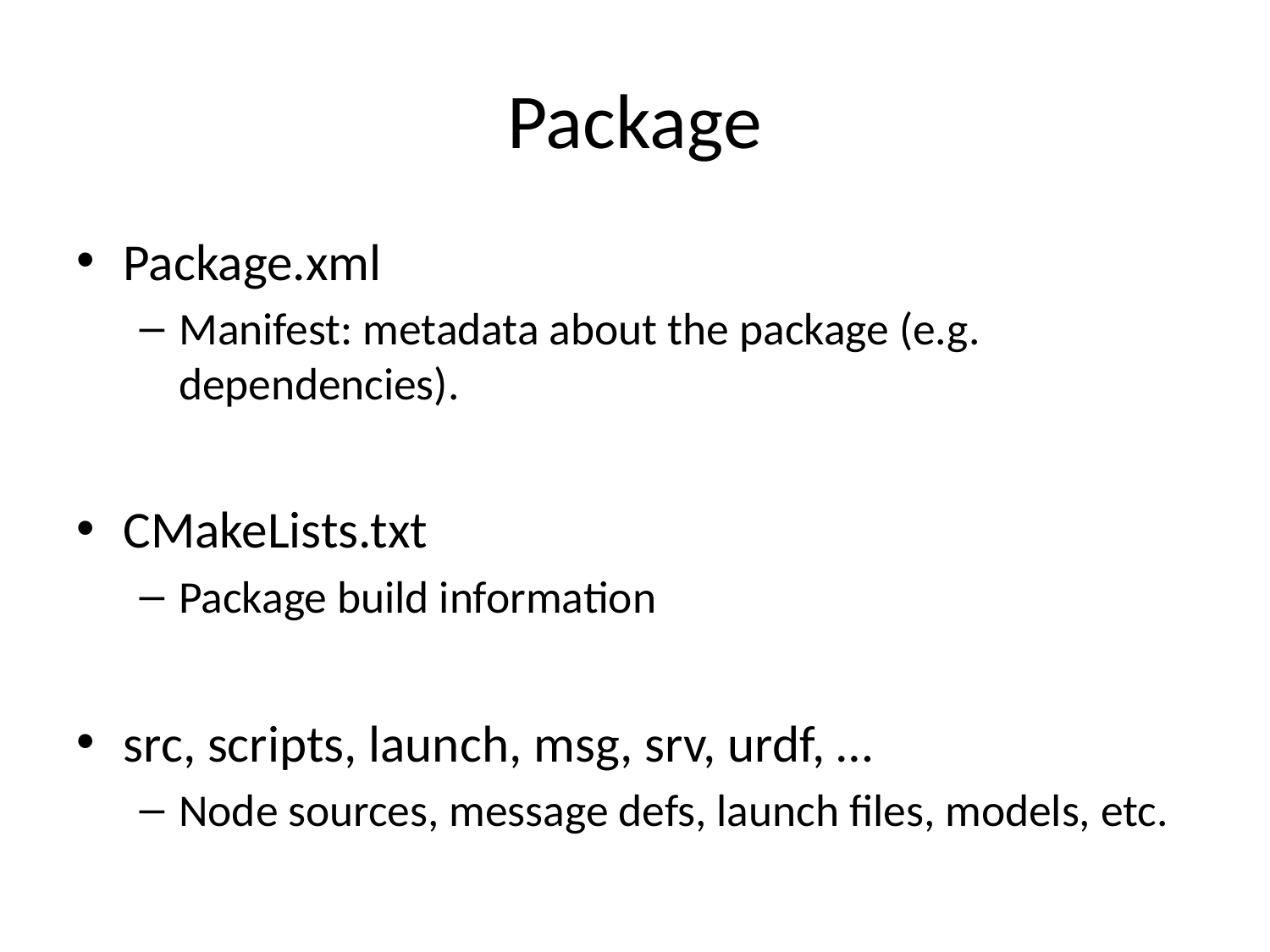

# Package
Package.xml
Manifest: metadata about the package (e.g. dependencies).

CMakeLists.txt
Package build information

src, scripts, launch, msg, srv, urdf, …
Node sources, message defs, launch files, models, etc.